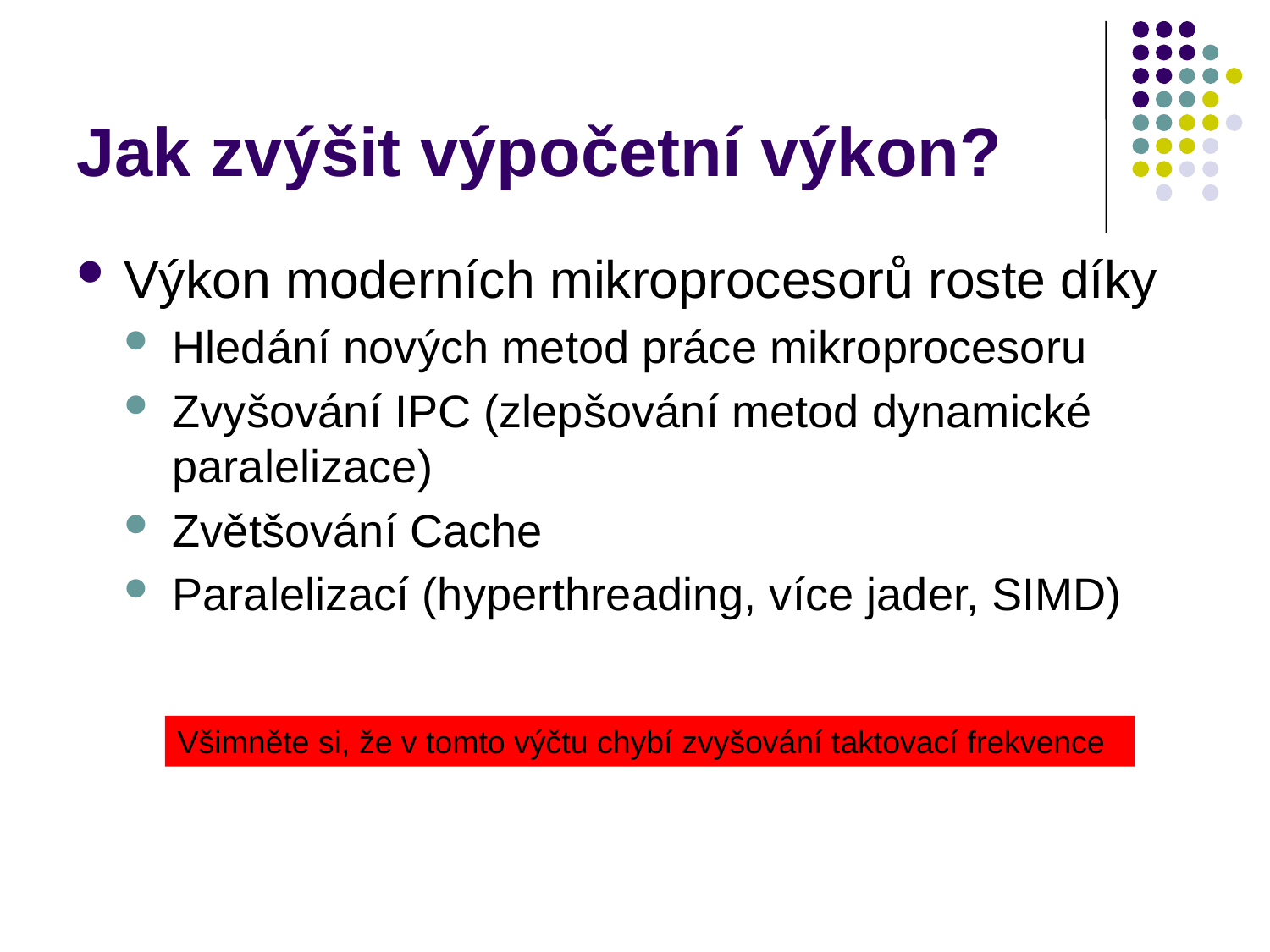

# Jak zvýšit výpočetní výkon?
Výkon moderních mikroprocesorů roste díky
Hledání nových metod práce mikroprocesoru
Zvyšování IPC (zlepšování metod dynamické paralelizace)
Zvětšování Cache
Paralelizací (hyperthreading, více jader, SIMD)
Všimněte si, že v tomto výčtu chybí zvyšování taktovací frekvence